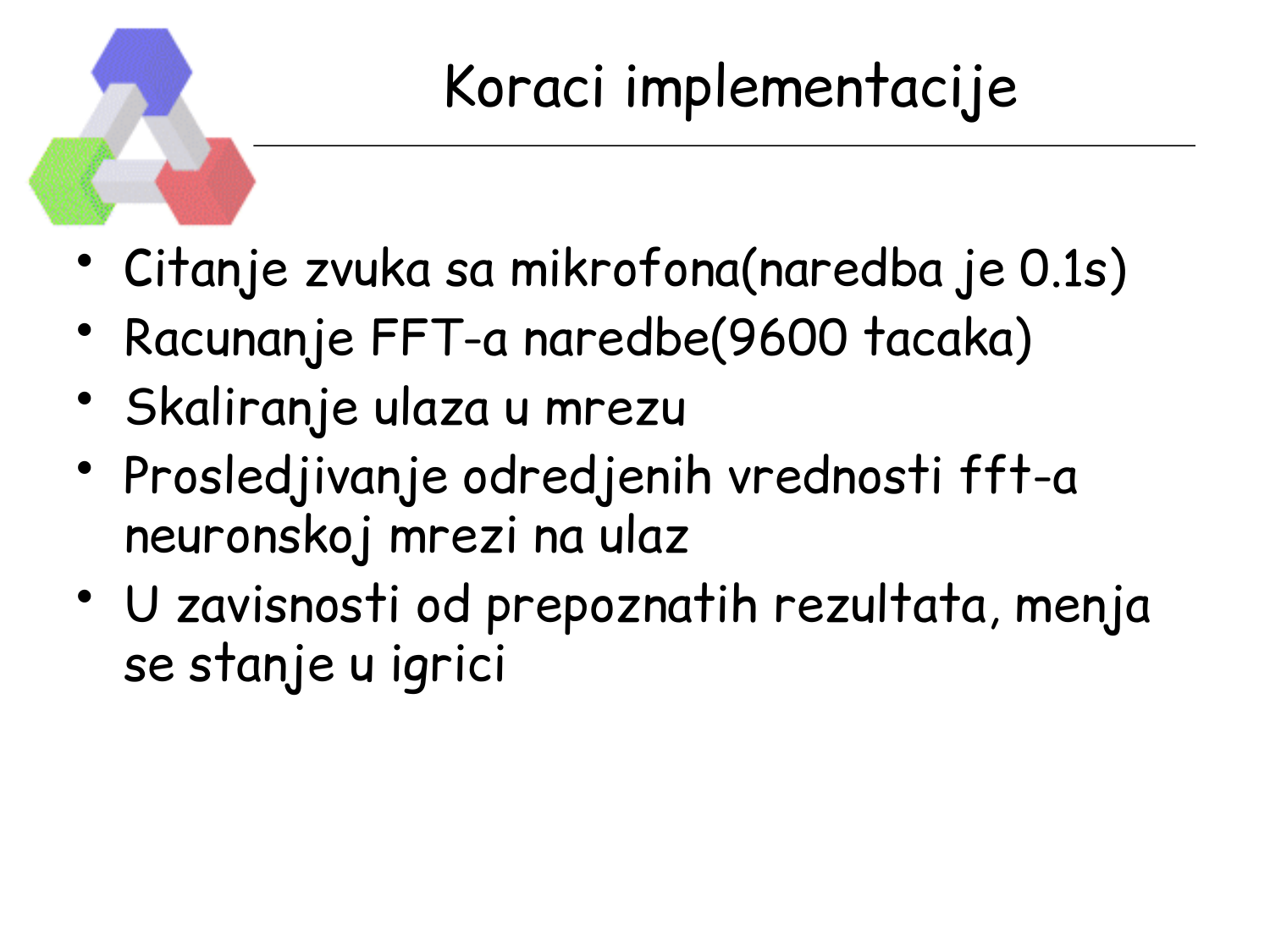

# Koraci implementacije

Citanje zvuka sa mikrofona(naredba je 0.1s)
Racunanje FFT-a naredbe(9600 tacaka)
Skaliranje ulaza u mrezu
Prosledjivanje odredjenih vrednosti fft-a neuronskoj mrezi na ulaz
U zavisnosti od prepoznatih rezultata, menja se stanje u igrici